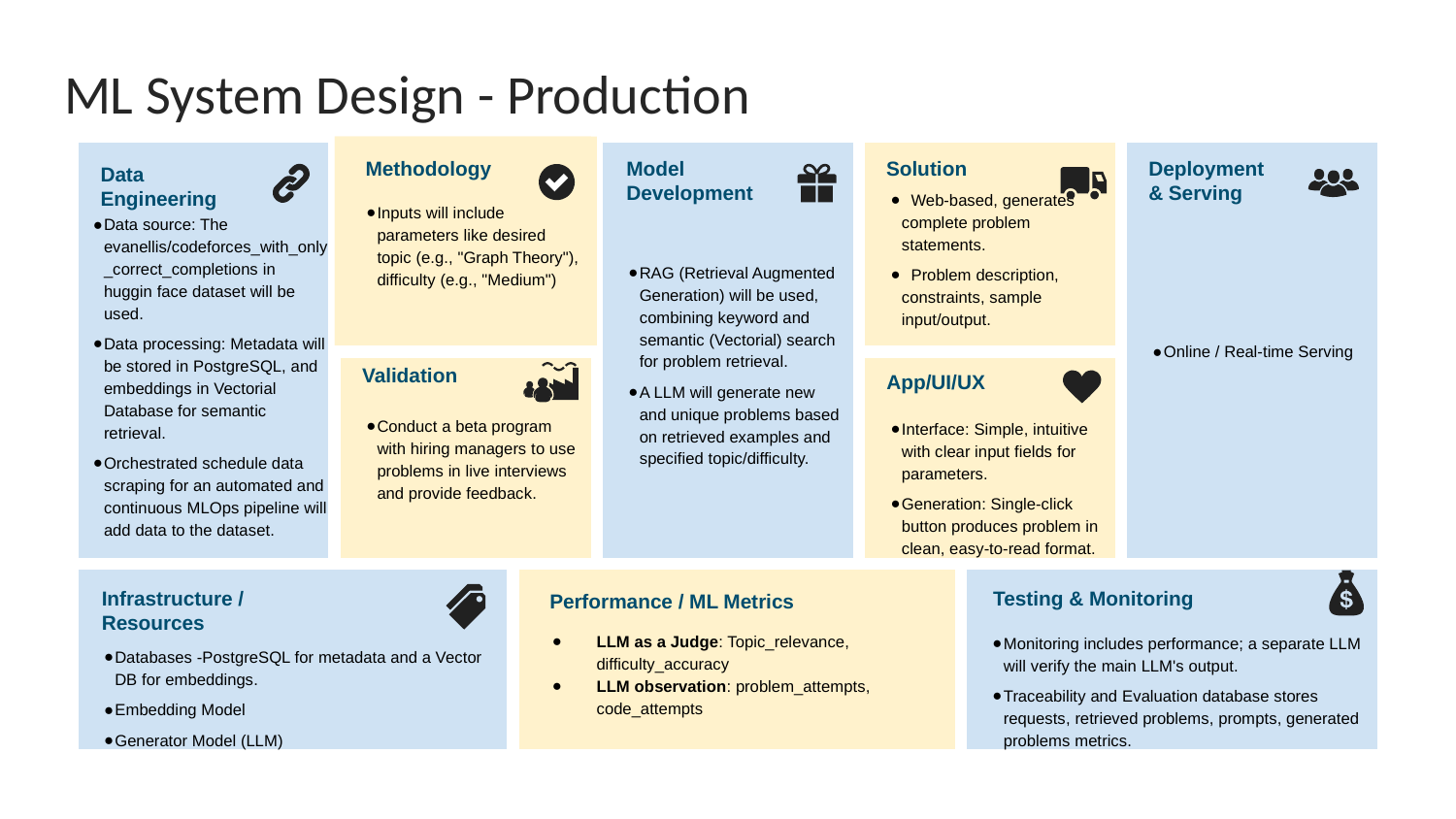

# ML System Design - Production

Data source: The evanellis/codeforces_with_only_correct_completions in huggin face dataset will be used.
Data processing: Metadata will be stored in PostgreSQL, and embeddings in Vectorial Database for semantic retrieval.
Orchestrated schedule data scraping for an automated and continuous MLOps pipeline will add data to the dataset.

Inputs will include parameters like desired topic (e.g., "Graph Theory"), difficulty (e.g., "Medium")

RAG (Retrieval Augmented Generation) will be used, combining keyword and semantic (Vectorial) search for problem retrieval.
A LLM will generate new and unique problems based on retrieved examples and specified topic/difficulty.

  Web-based, generates complete problem statements.
  Problem description, constraints, sample input/output.
Online / Real-time Serving
Methodology
Methodology

Model Development

Solution
Solution
Deployment & Serving

Data Engineering

Conduct a beta program with hiring managers to use problems in live interviews and provide feedback.

Interface: Simple, intuitive with clear input fields for parameters.
Generation: Single-click button produces problem in clean, easy-to-read format.
Validation

App/UI/UX
App/UI/UX
Validation

Databases -PostgreSQL for metadata and a Vector DB for embeddings.
Embedding Model
Generator Model (LLM)
Monitoring includes performance; a separate LLM will verify the main LLM's output.
Traceability and Evaluation database stores requests, retrieved problems, prompts, generated problems metrics.

LLM as a Judge: Topic_relevance, difficulty_accuracy
LLM observation: problem_attempts, code_attempts

🎯
🎯
Infrastructure / Resources

Testing & Monitoring
Performance / ML Metrics
Performance / ML Metrics